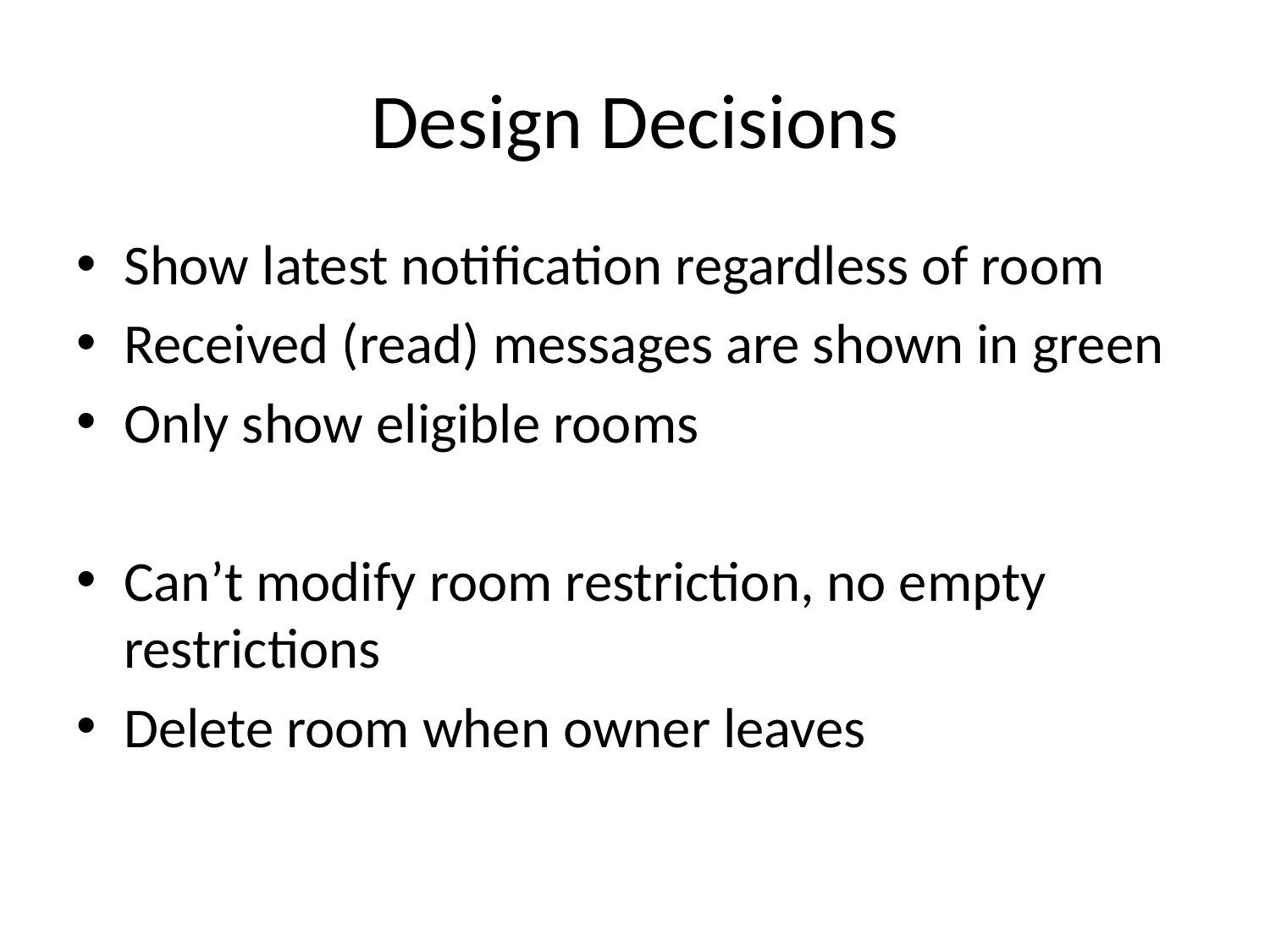

# Design Decisions
Show latest notification regardless of room
Received (read) messages are shown in green
Only show eligible rooms

Can’t modify room restriction, no empty restrictions
Delete room when owner leaves